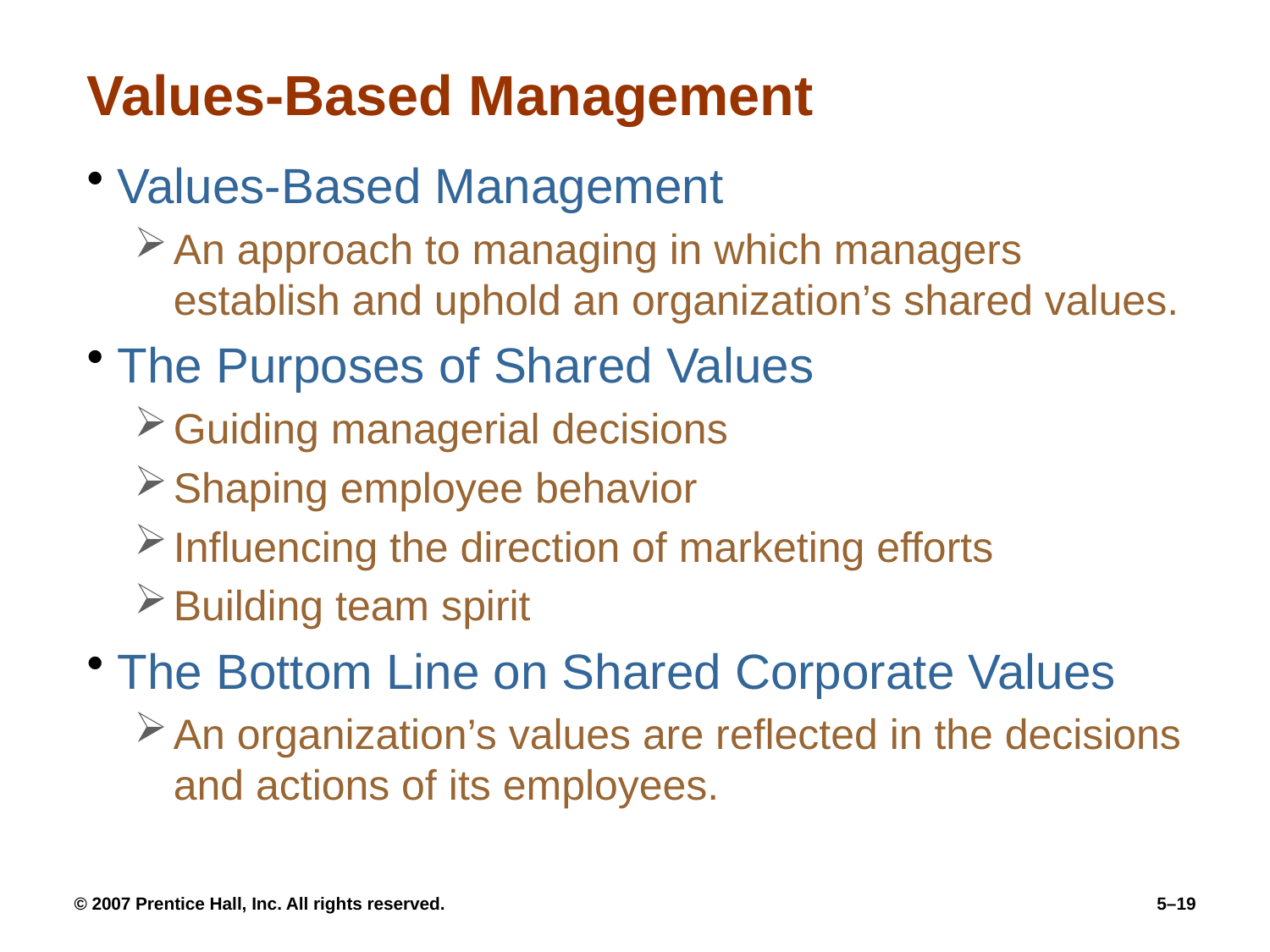

# Values-Based Management
Values-Based Management
An approach to managing in which managers establish and uphold an organization’s shared values.
The Purposes of Shared Values
Guiding managerial decisions
Shaping employee behavior
Influencing the direction of marketing efforts
Building team spirit
The Bottom Line on Shared Corporate Values
An organization’s values are reflected in the decisions and actions of its employees.
© 2007 Prentice Hall, Inc. All rights reserved.
5–19